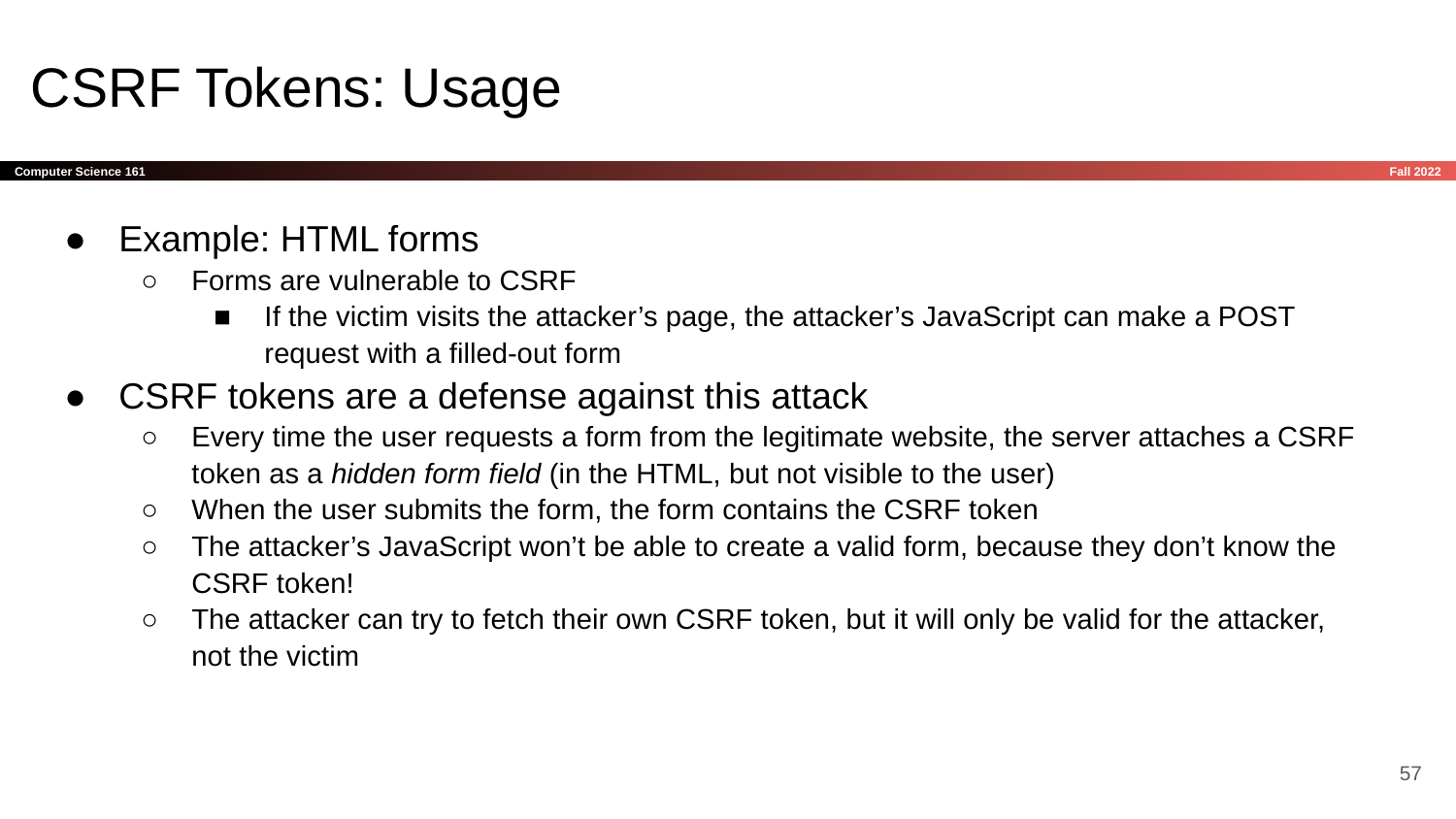

# CSRF Tokens: Usage
Example: HTML forms
Forms are vulnerable to CSRF
If the victim visits the attacker’s page, the attacker’s JavaScript can make a POST request with a filled-out form
CSRF tokens are a defense against this attack
Every time the user requests a form from the legitimate website, the server attaches a CSRF token as a hidden form field (in the HTML, but not visible to the user)
When the user submits the form, the form contains the CSRF token
The attacker’s JavaScript won’t be able to create a valid form, because they don’t know the CSRF token!
The attacker can try to fetch their own CSRF token, but it will only be valid for the attacker, not the victim
57